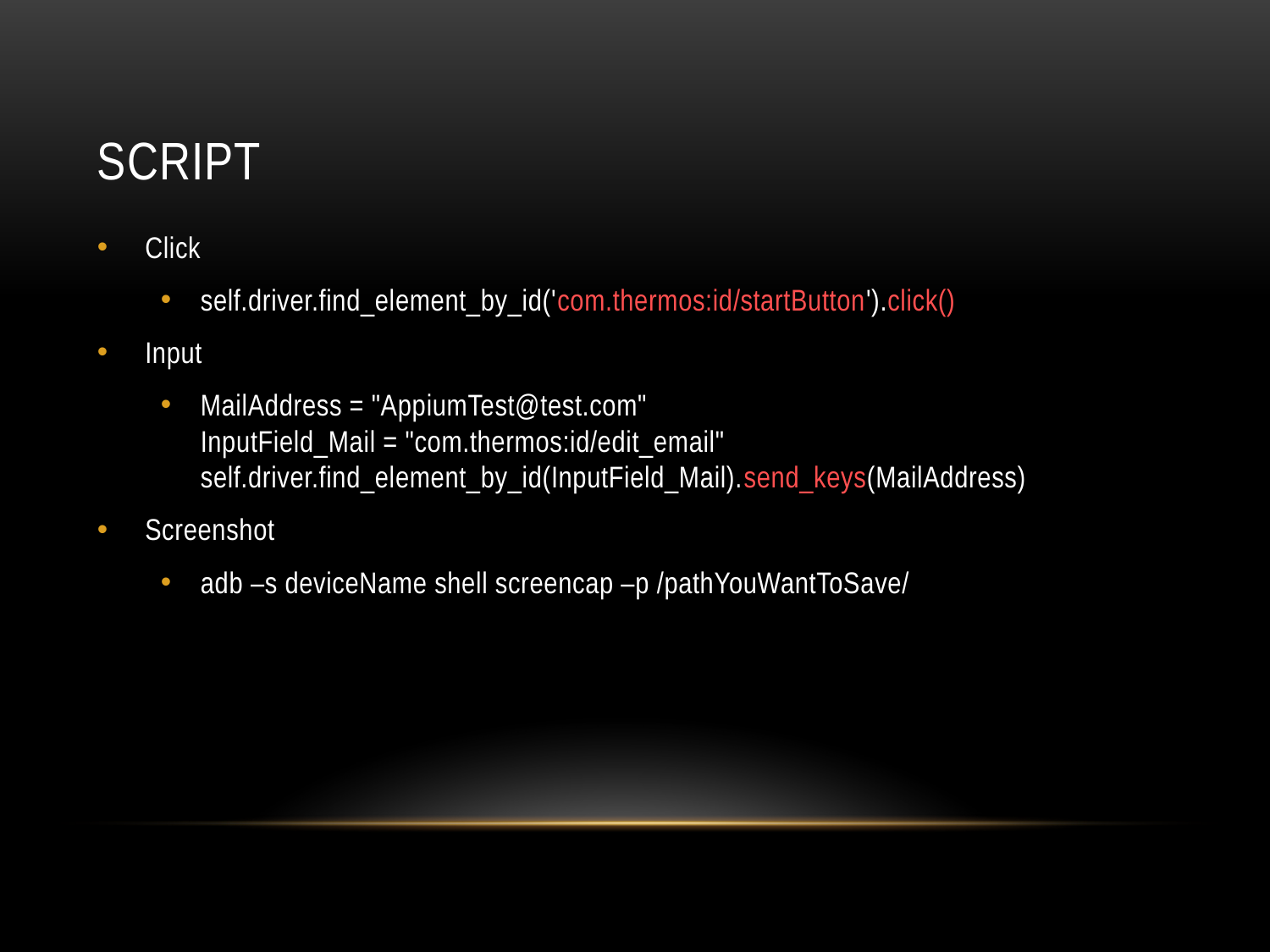

# script
Click
self.driver.find_element_by_id('com.thermos:id/startButton').click()
Input
MailAddress = "AppiumTest@test.com"
InputField_Mail = "com.thermos:id/edit_email"
self.driver.find_element_by_id(InputField_Mail).send_keys(MailAddress)
Screenshot
adb –s deviceName shell screencap –p /pathYouWantToSave/